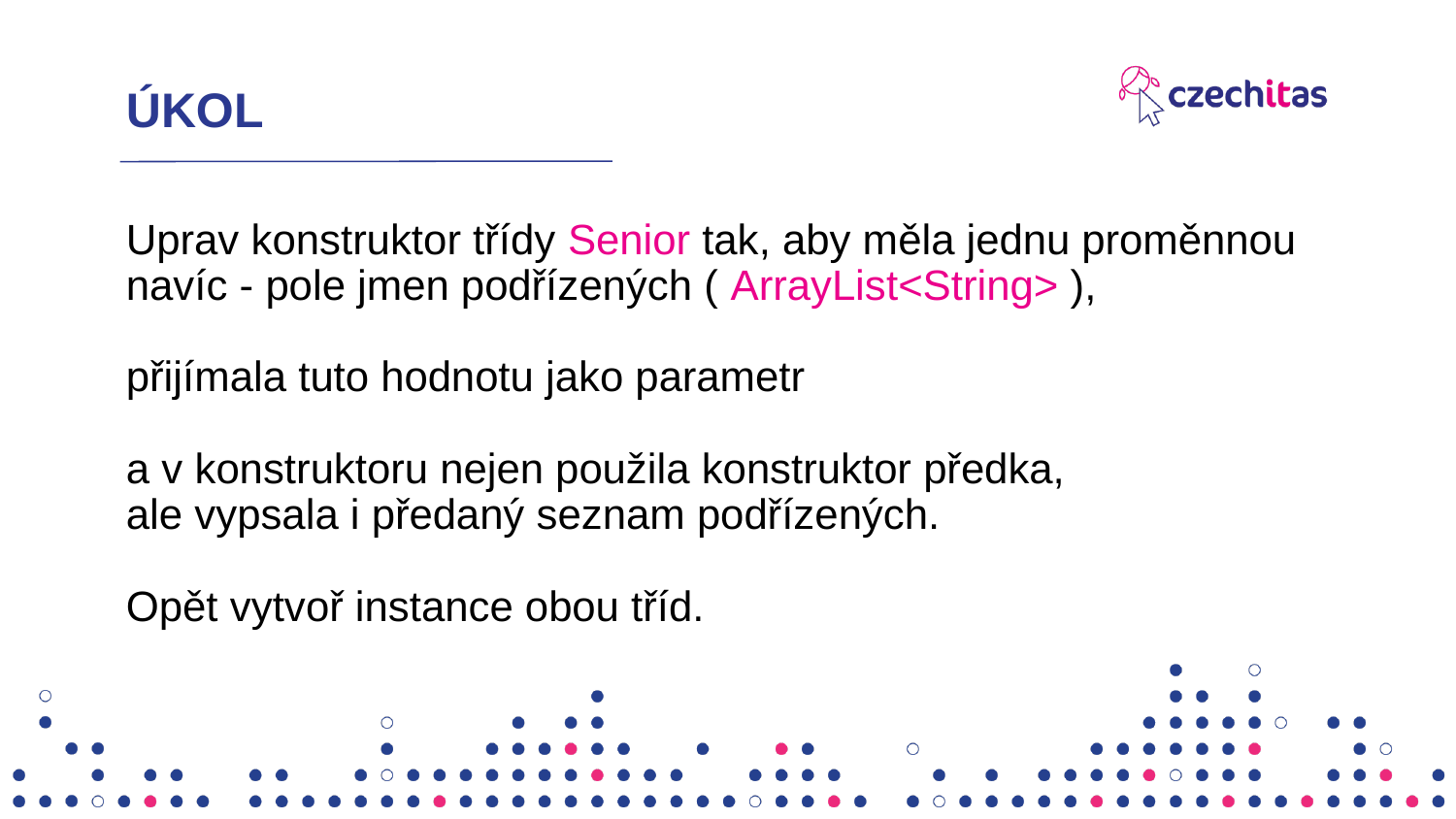

# ÚKOL
Uprav konstruktor třídy Senior tak, aby měla jednu proměnnou navíc - pole jmen podřízených ( ArrayList<String> ),

přijímala tuto hodnotu jako parametr

a v konstruktoru nejen použila konstruktor předka,
ale vypsala i předaný seznam podřízených.

Opět vytvoř instance obou tříd.